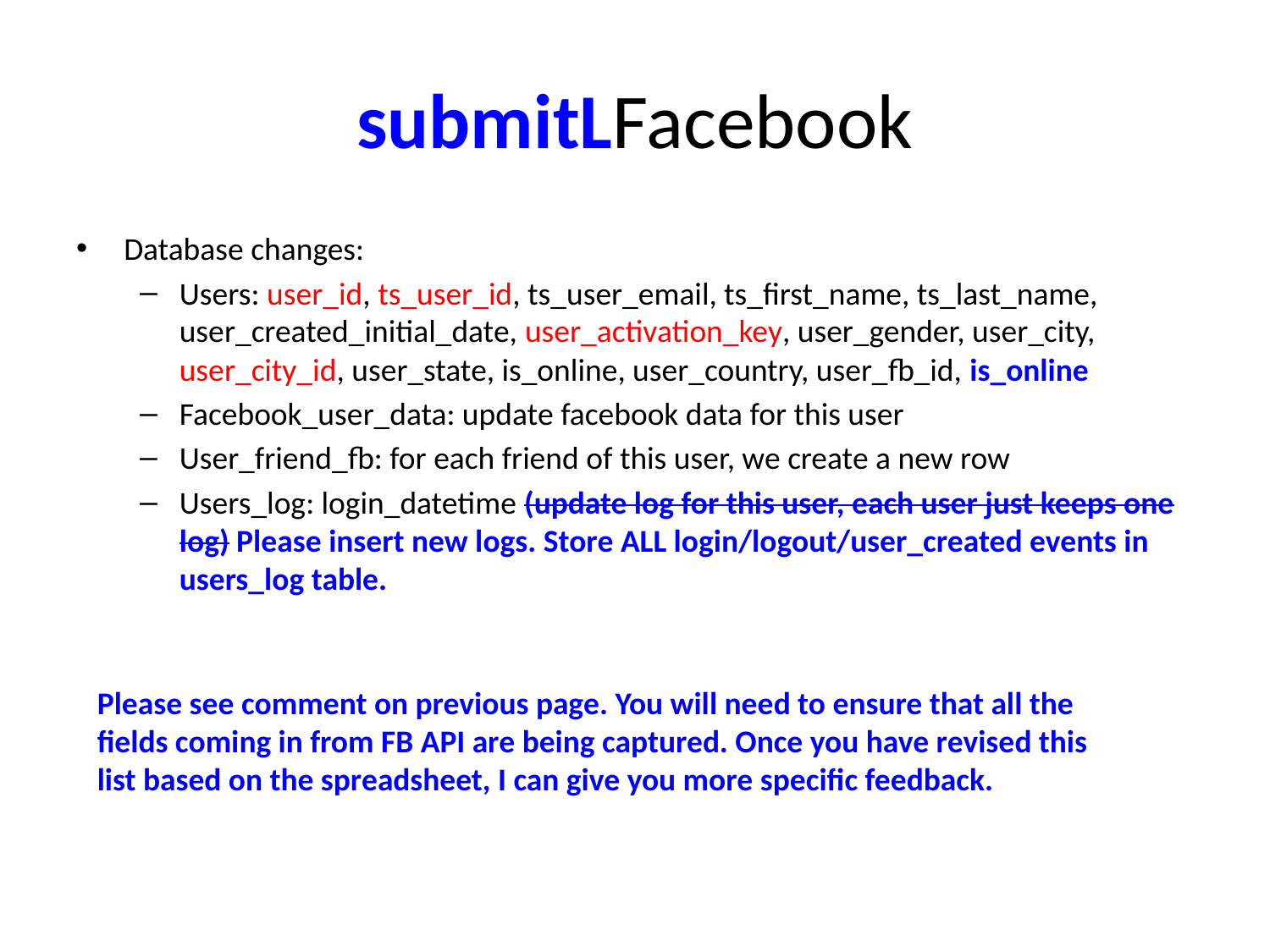

# submitLFacebook
Database changes:
Users: user_id, ts_user_id, ts_user_email, ts_first_name, ts_last_name, user_created_initial_date, user_activation_key, user_gender, user_city, user_city_id, user_state, is_online, user_country, user_fb_id, is_online
Facebook_user_data: update facebook data for this user
User_friend_fb: for each friend of this user, we create a new row
Users_log: login_datetime (update log for this user, each user just keeps one log) Please insert new logs. Store ALL login/logout/user_created events in users_log table.

Please see comment on previous page. You will need to ensure that all the fields coming in from FB API are being captured. Once you have revised this list based on the spreadsheet, I can give you more specific feedback.